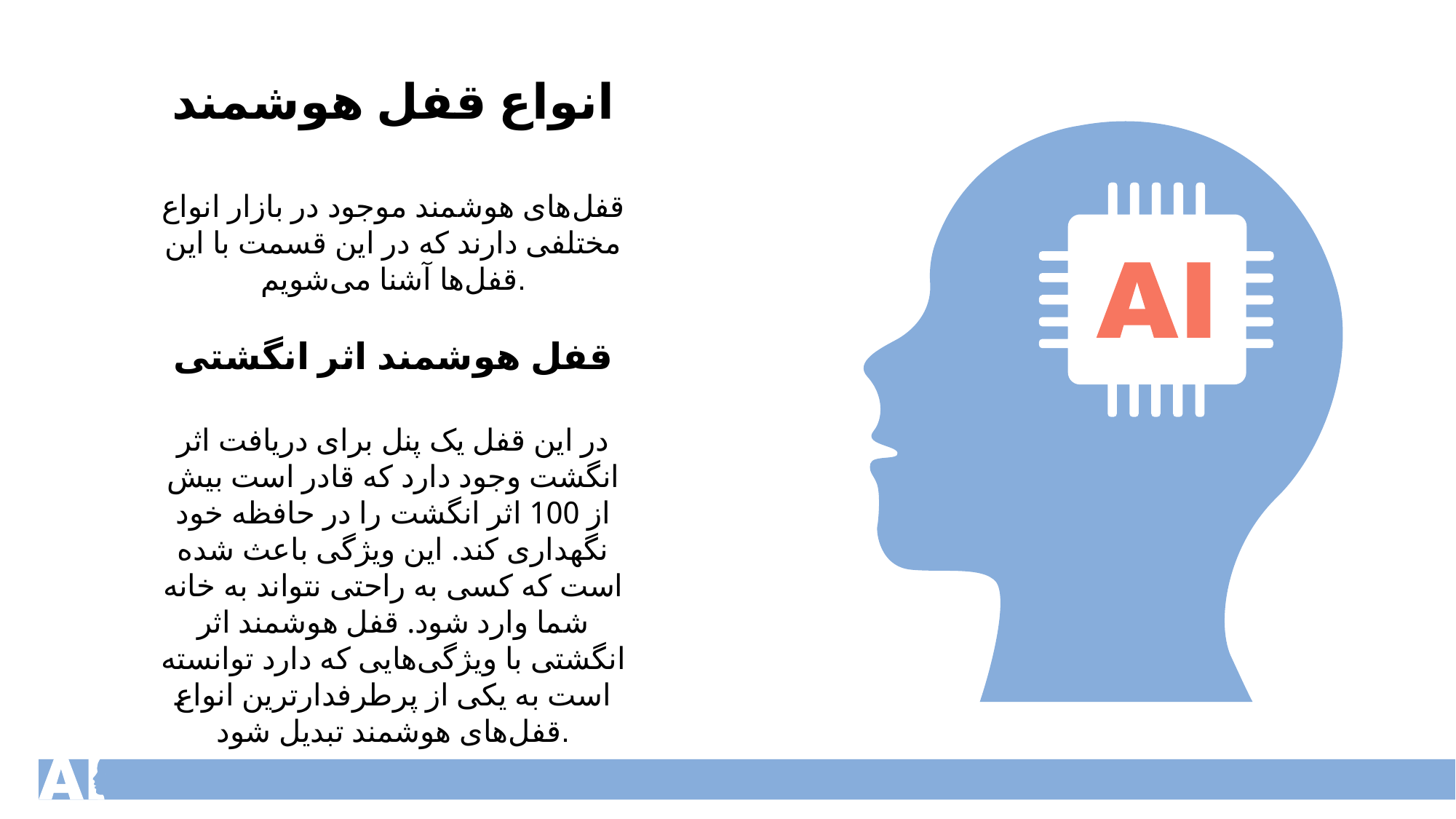

انواع قفل هوشمند

قفل‌های هوشمند موجود در بازار انواع مختلفی دارند که در این قسمت با این قفل‌ها آشنا می‌شویم.

قفل هوشمند اثر انگشتی

در این قفل یک پنل برای دریافت اثر انگشت وجود دارد که قادر است بیش از 100 اثر انگشت را در حافظه خود نگهداری کند. این ویژگی باعث شده است که کسی به راحتی نتواند به خانه شما وارد شود. قفل هوشمند اثر انگشتی با ویژگی‌هایی که دارد توانسته است به یکی از پرطرفدارترین انواع قفل‌های هوشمند تبدیل شود.